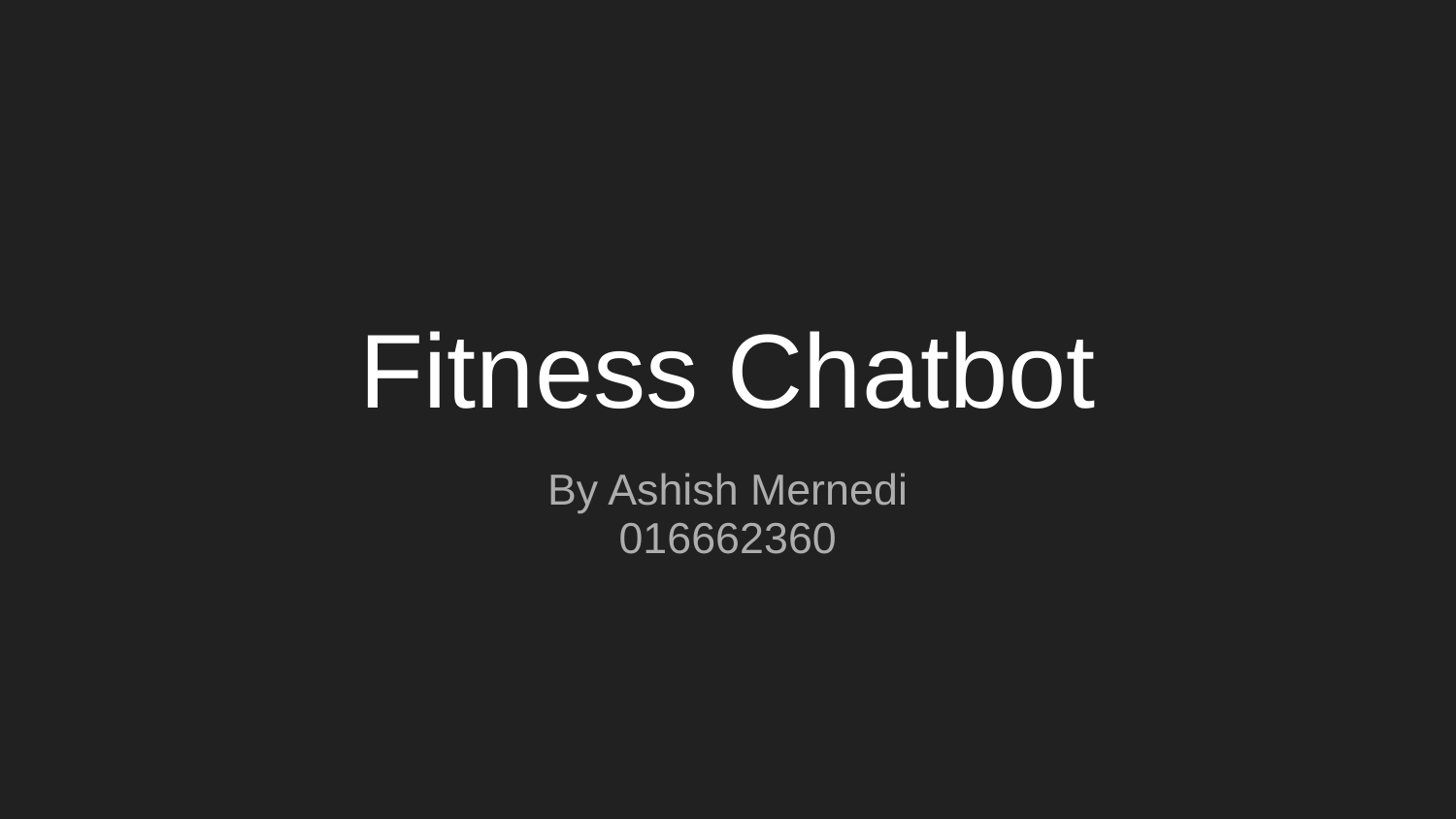

# Fitness Chatbot
By Ashish Mernedi
016662360